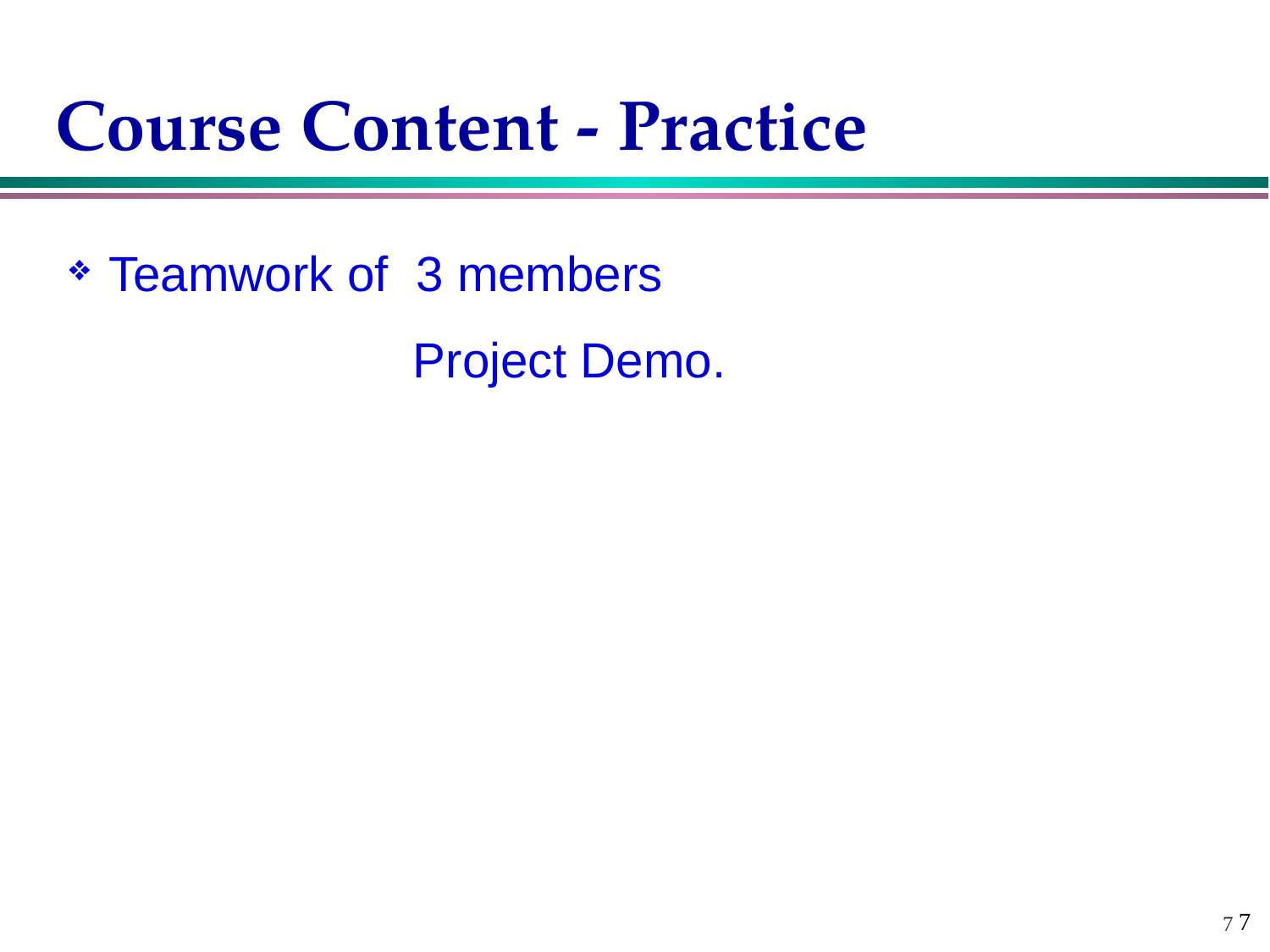

Course Content - Practice
Teamwork of  3 members
                         Project Demo.
7
7